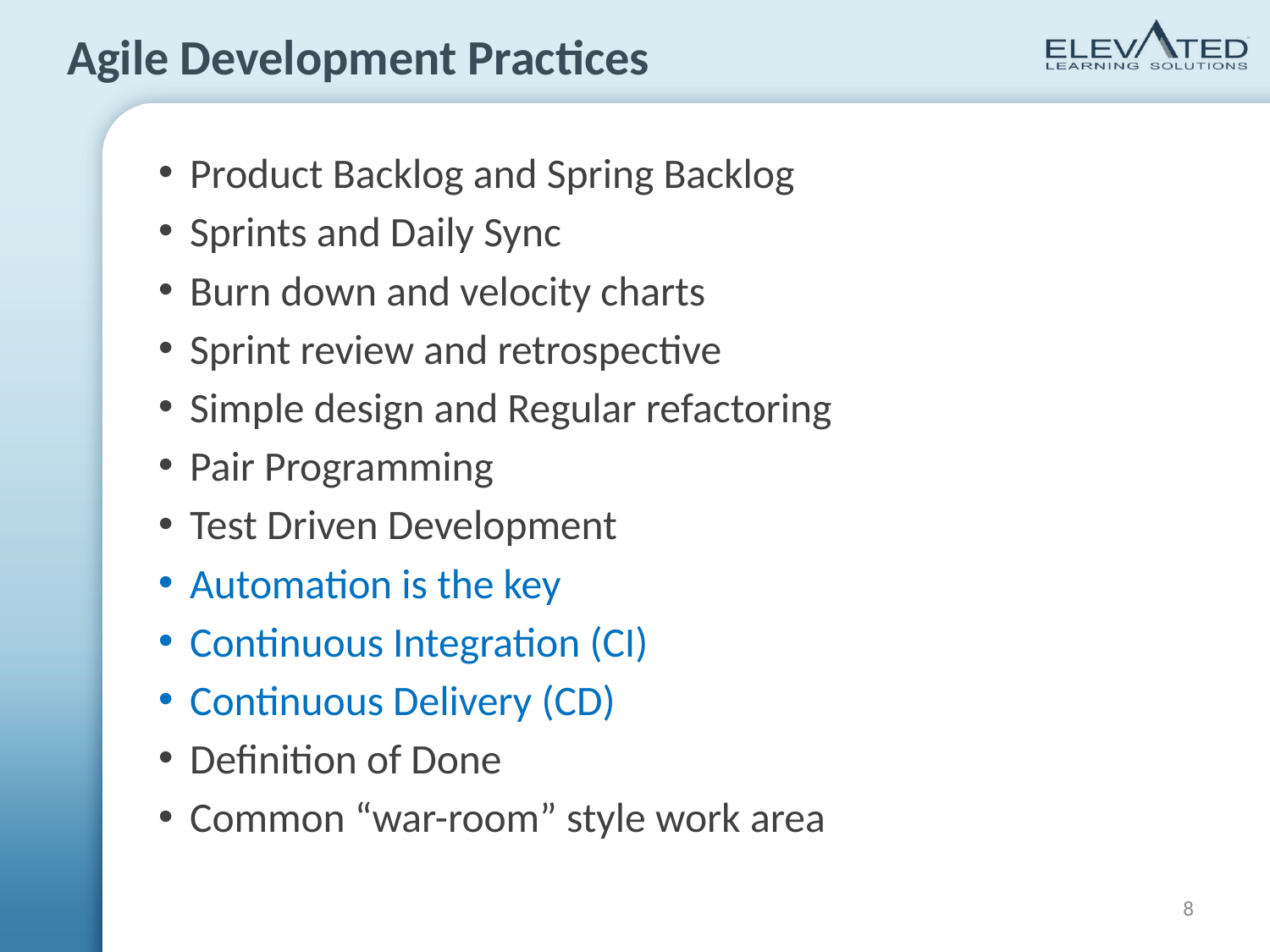

# Agile Development Practices
Product Backlog and Spring Backlog
Sprints and Daily Sync
Burn down and velocity charts
Sprint review and retrospective
Simple design and Regular refactoring
Pair Programming
Test Driven Development
Automation is the key
Continuous Integration (CI)
Continuous Delivery (CD)
Definition of Done
Common “war-room” style work area
8